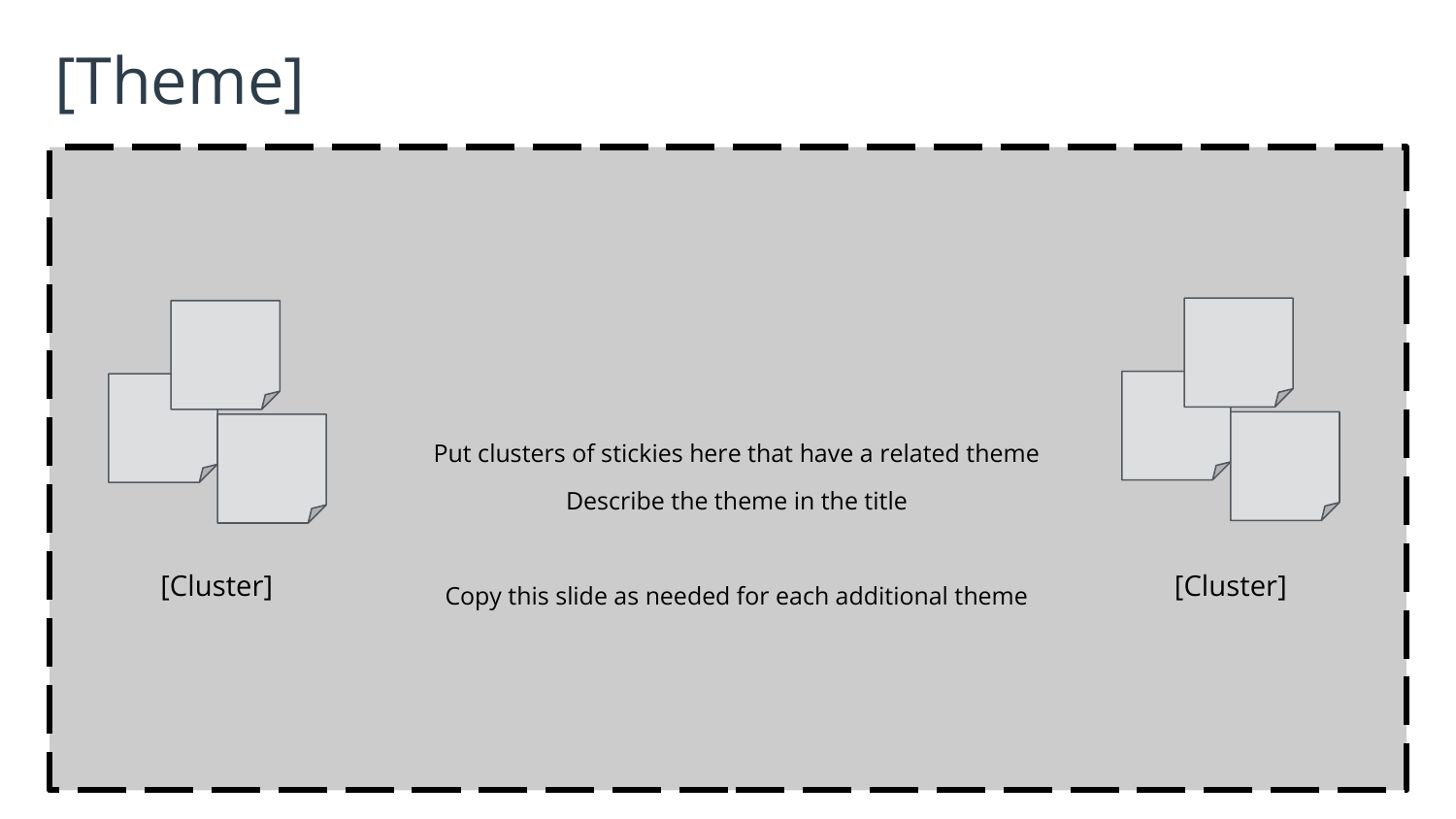

# [Theme]

Put clusters of stickies here that have a related theme
Describe the theme in the title

Copy this slide as needed for each additional theme

[Cluster]
[Cluster]